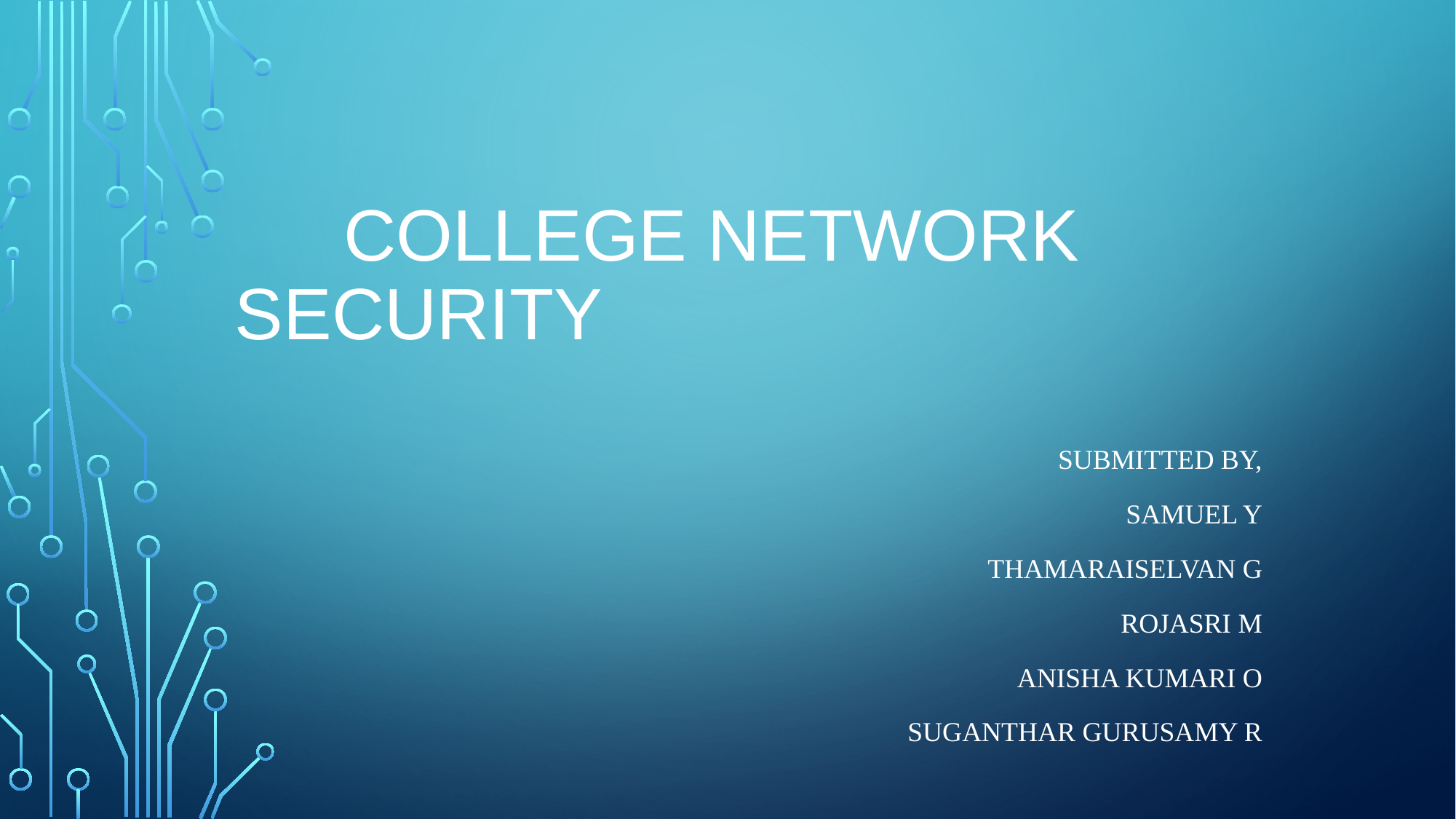

# COLLEGE NETWORK SECURITY
Submitted by,
Samuel Y
Thamaraiselvan G
Rojasri M
Anisha kumari O
Suganthar gurusamy R